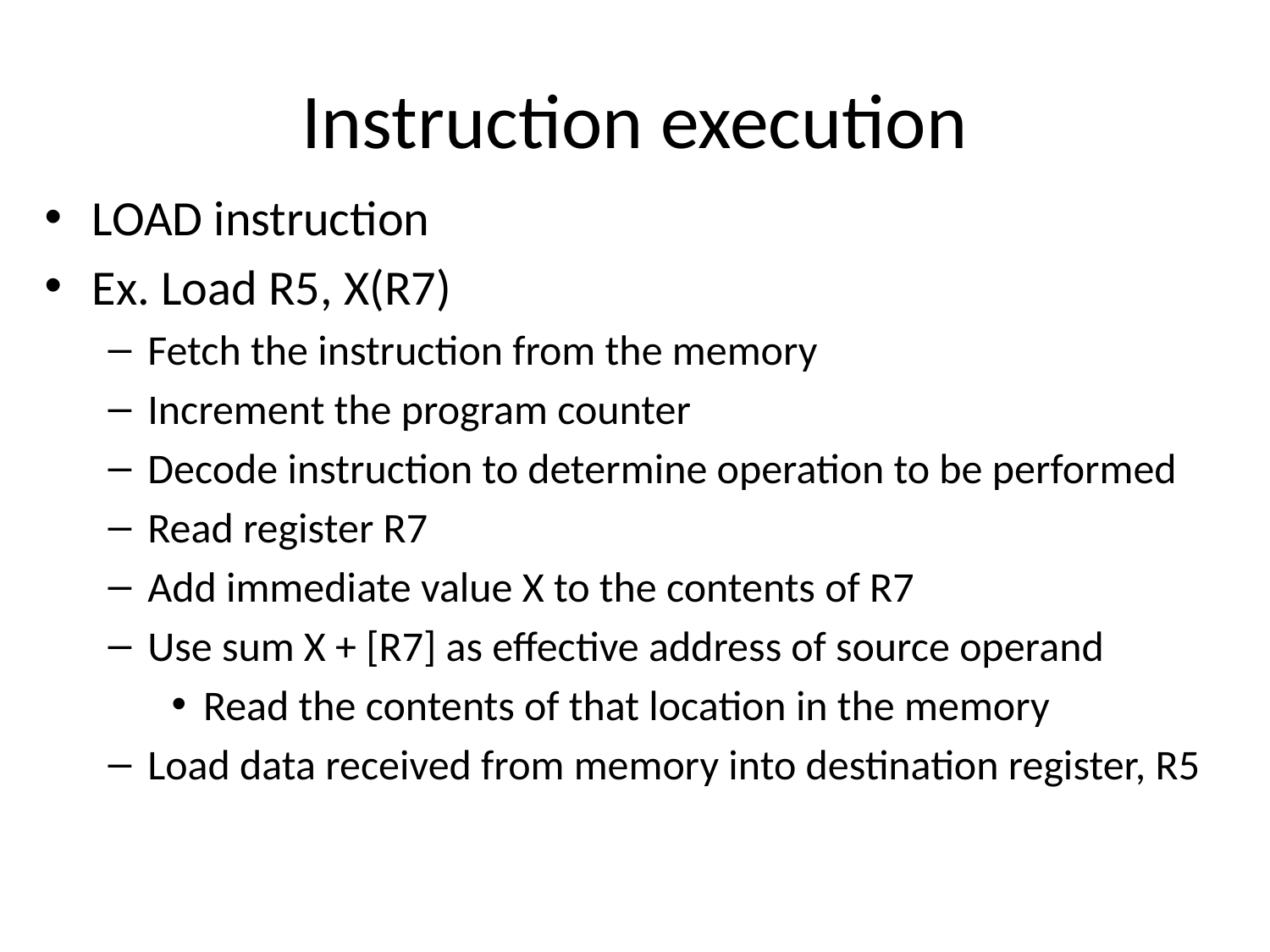

# Instruction execution
LOAD instruction
Ex. Load R5, X(R7)
Fetch the instruction from the memory
Increment the program counter
Decode instruction to determine operation to be performed
Read register R7
Add immediate value X to the contents of R7
Use sum X + [R7] as effective address of source operand
Read the contents of that location in the memory
Load data received from memory into destination register, R5